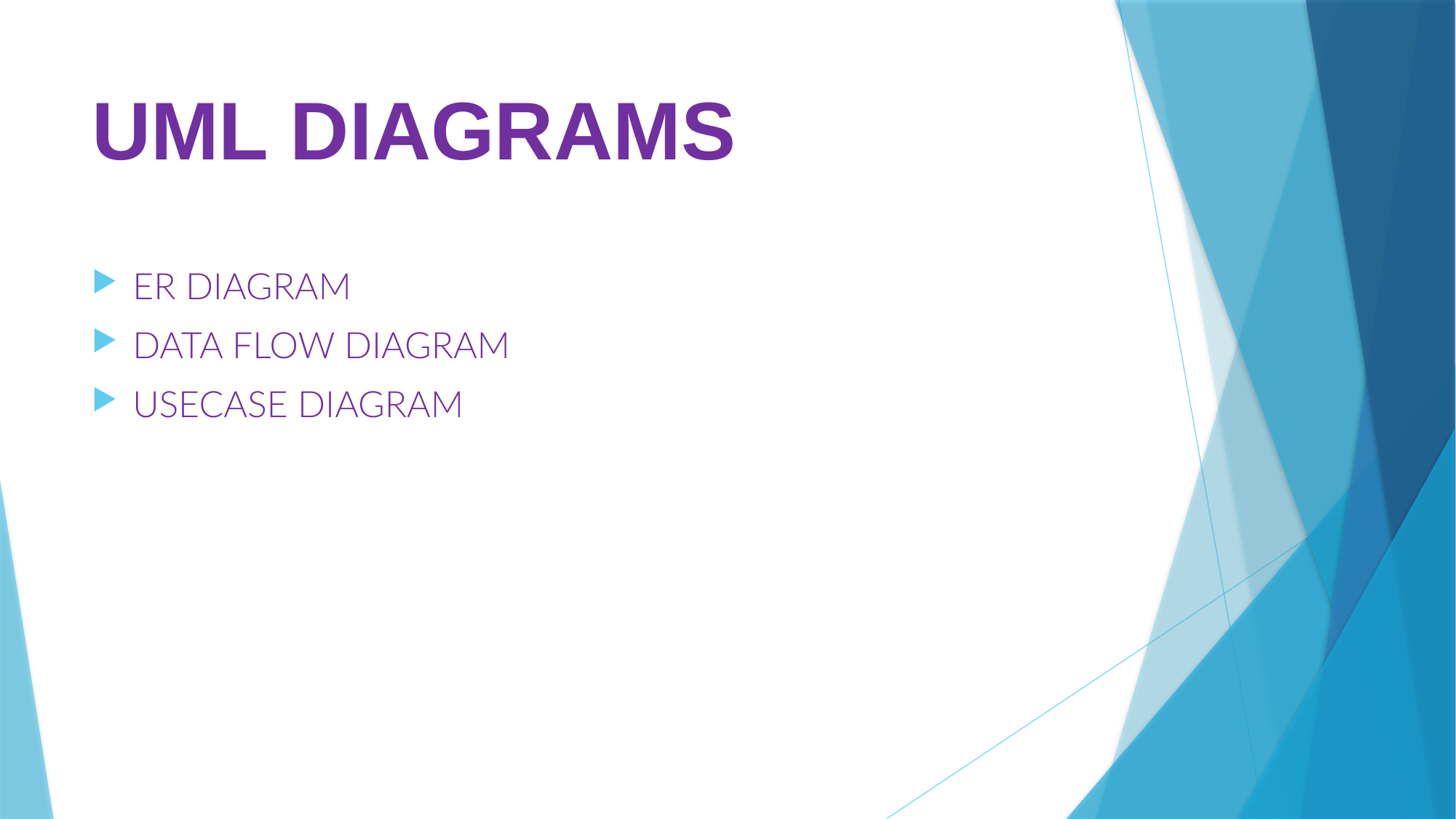

# UML DIAGRAMS
ER DIAGRAM
DATA FLOW DIAGRAM
USECASE DIAGRAM